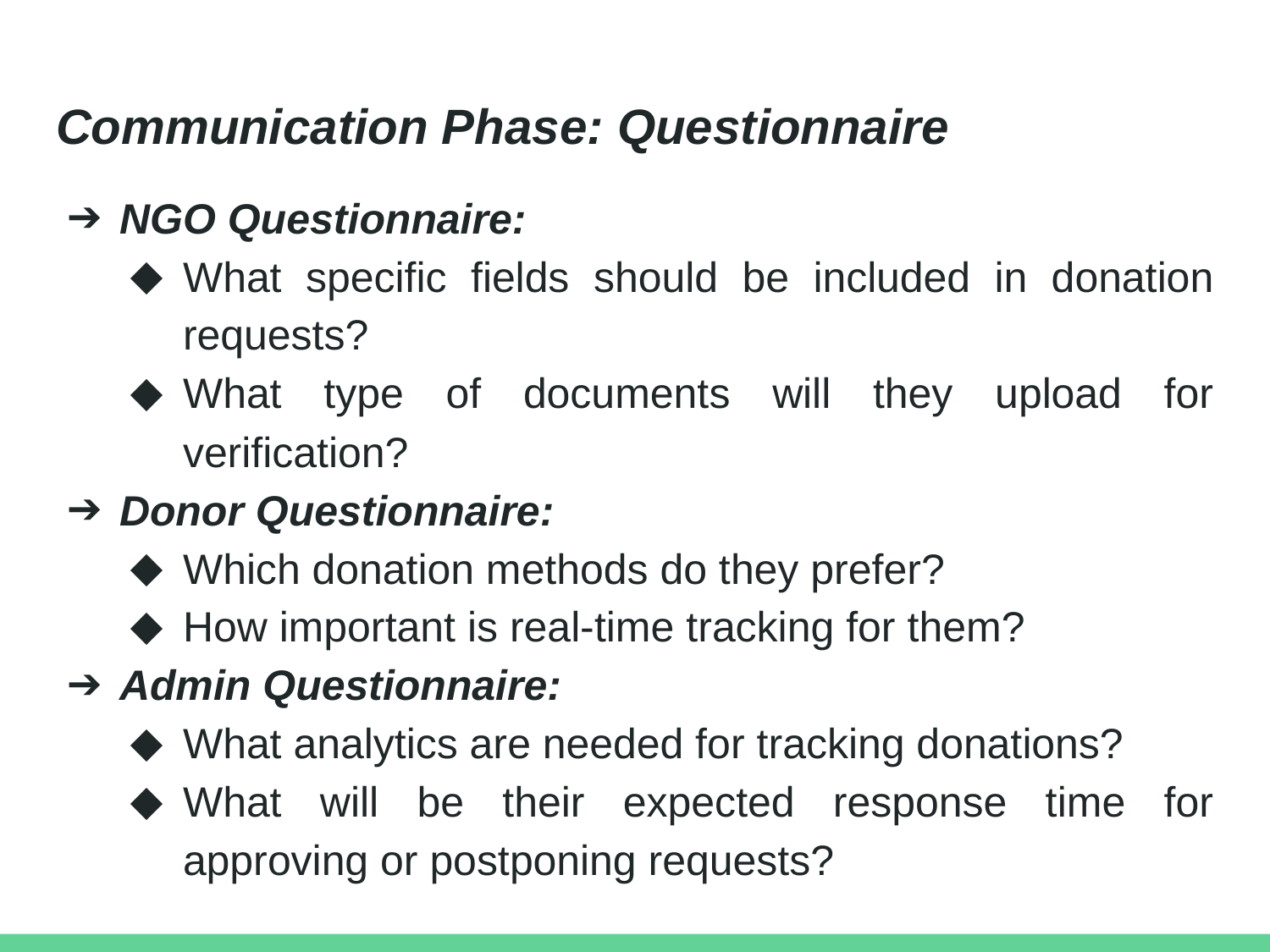

# Communication Phase: Questionnaire
NGO Questionnaire:
What specific fields should be included in donation requests?
What type of documents will they upload for verification?
Donor Questionnaire:
Which donation methods do they prefer?
How important is real-time tracking for them?
Admin Questionnaire:
What analytics are needed for tracking donations?
What will be their expected response time for approving or postponing requests?